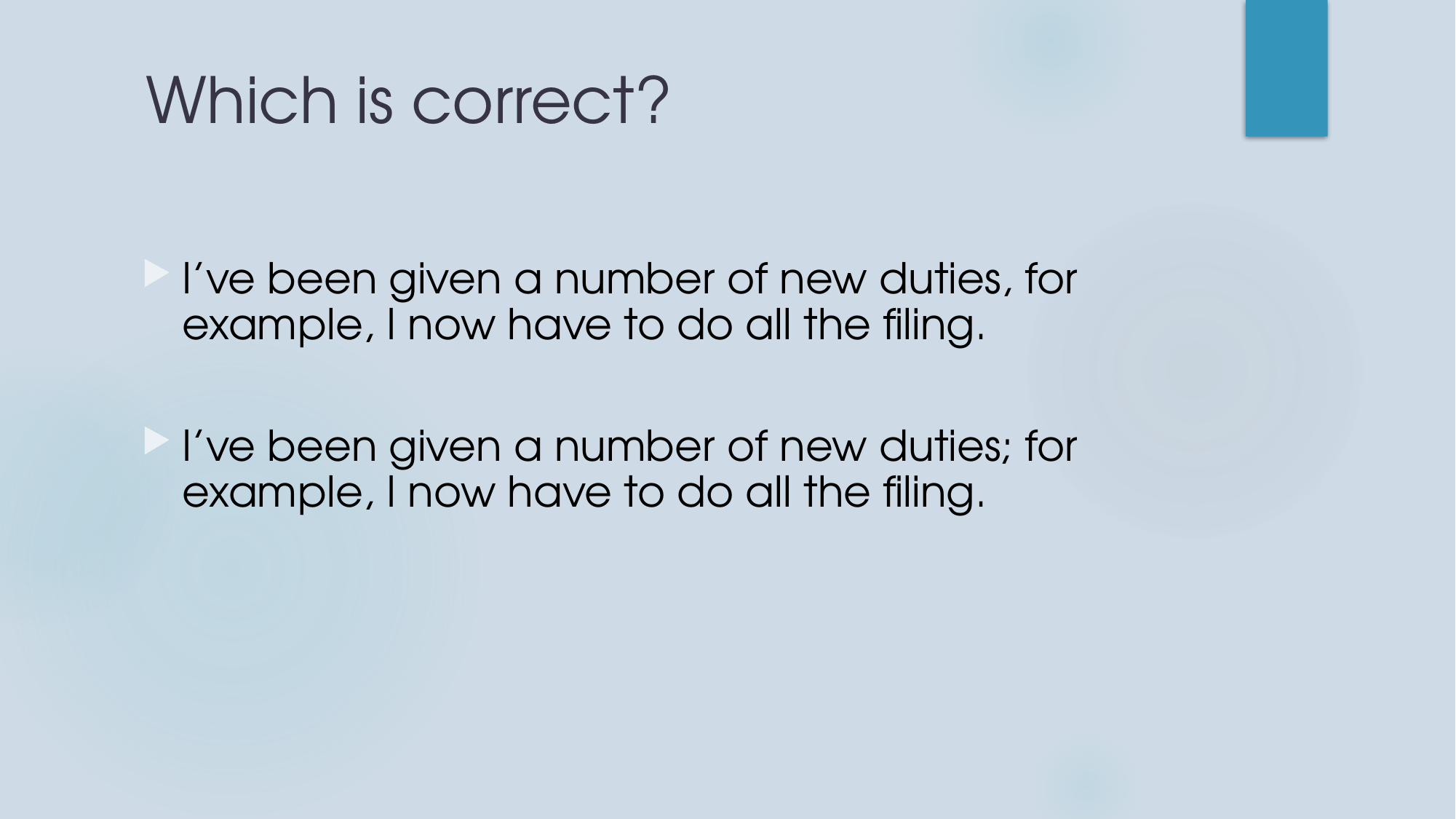

# Which is correct?

I’ve been given a number of new duties, for example, I now have to do all the filing.

I’ve been given a number of new duties; for example, I now have to do all the filing.